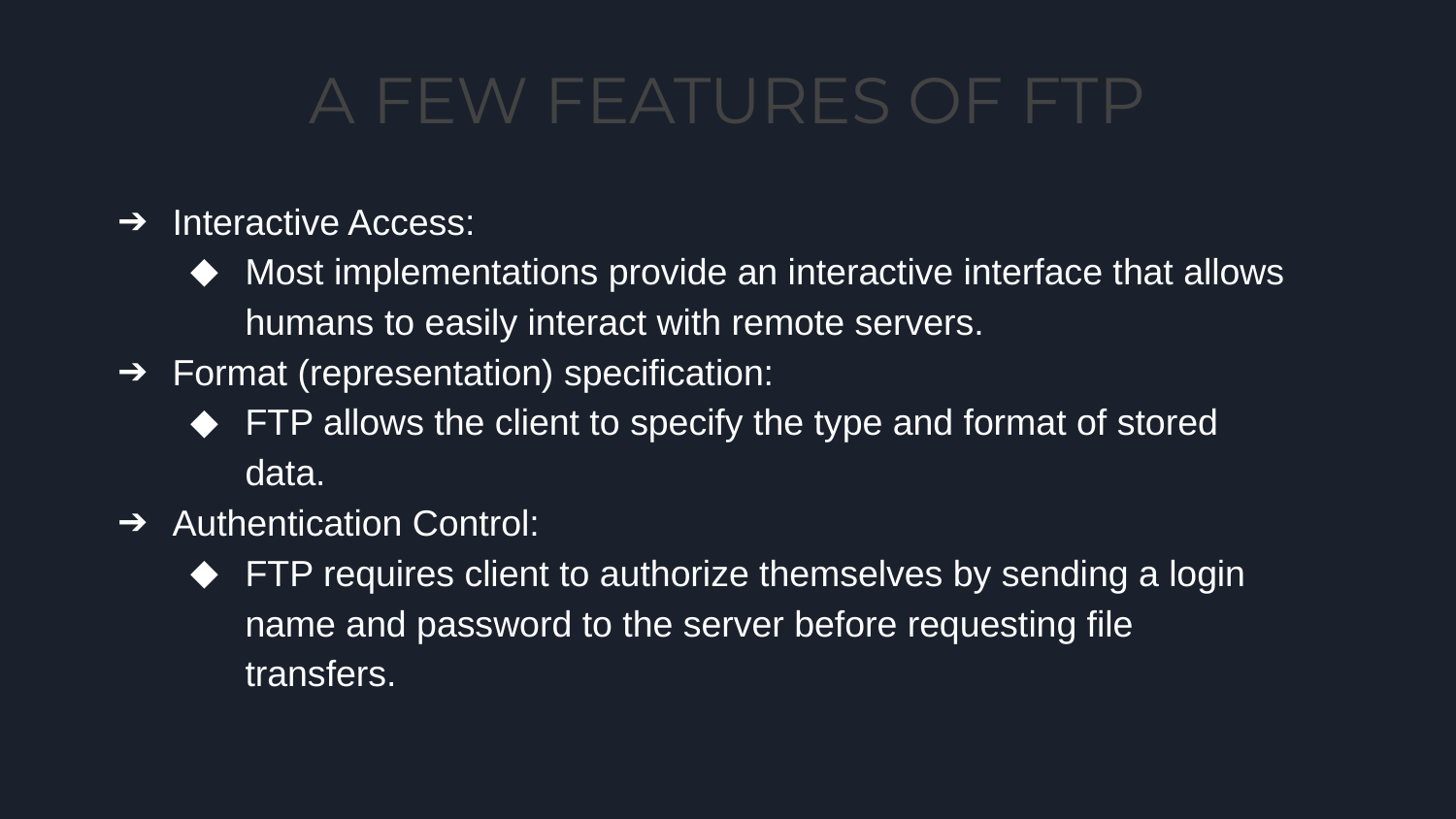

# A FEW FEATURES OF FTP
Interactive Access:
Most implementations provide an interactive interface that allows humans to easily interact with remote servers.
Format (representation) specification:
FTP allows the client to specify the type and format of stored data.
Authentication Control:
FTP requires client to authorize themselves by sending a login name and password to the server before requesting file transfers.